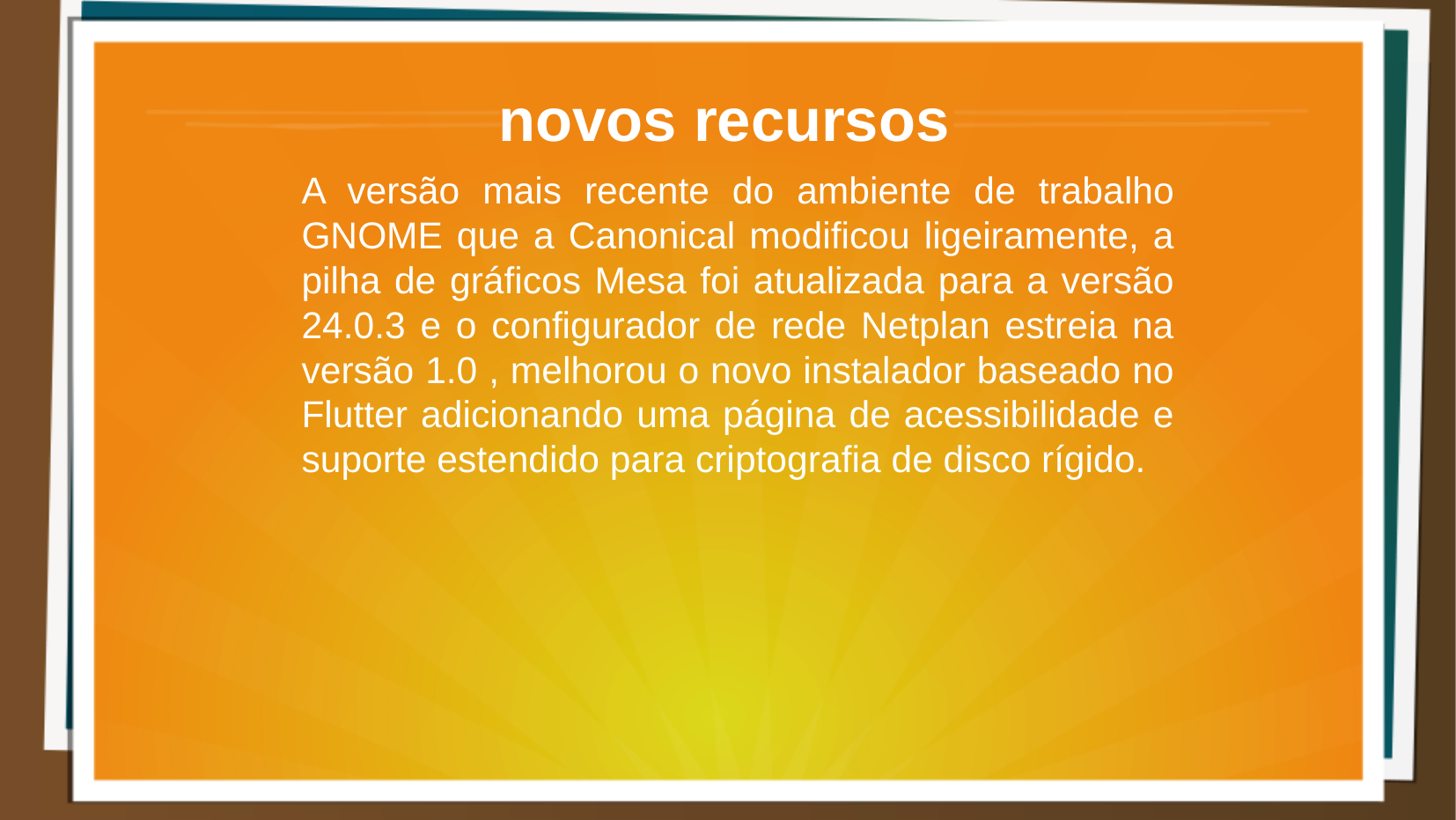

novos recursos
A versão mais recente do ambiente de trabalho GNOME que a Canonical modificou ligeiramente, a pilha de gráficos Mesa foi atualizada para a versão 24.0.3 e o configurador de rede Netplan estreia na versão 1.0 , melhorou o novo instalador baseado no Flutter adicionando uma página de acessibilidade e suporte estendido para criptografia de disco rígido.